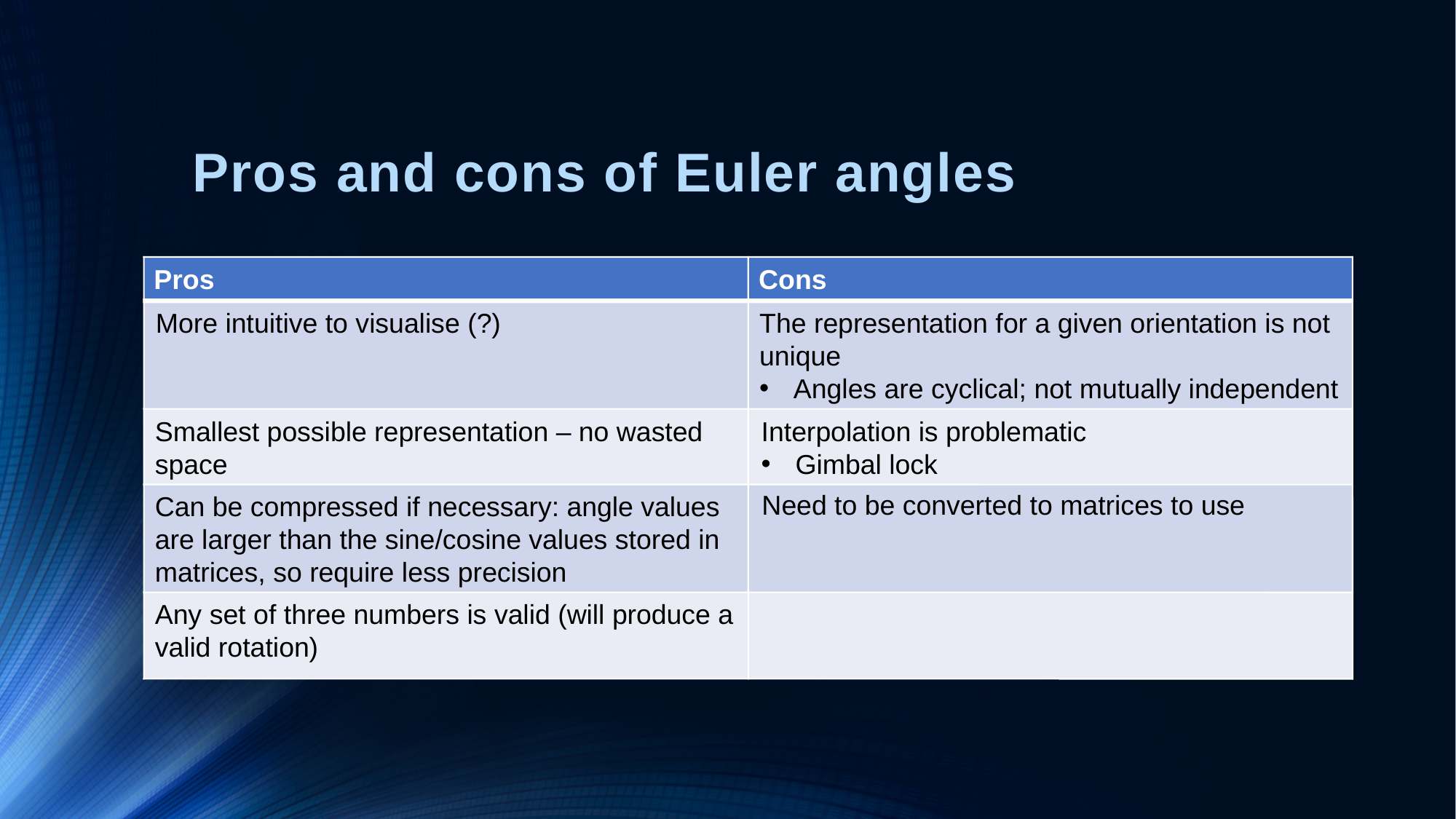

# Pros and cons of Euler angles

Pros
Cons

More intuitive to visualise (?)

The representation for a given orientation is not unique
Angles are cyclical; not mutually independent

Smallest possible representation – no wasted space
Interpolation is problematic
Gimbal lock

Need to be converted to matrices to use
Can be compressed if necessary: angle values are larger than the sine/cosine values stored in matrices, so require less precision

Any set of three numbers is valid (will produce a valid rotation)